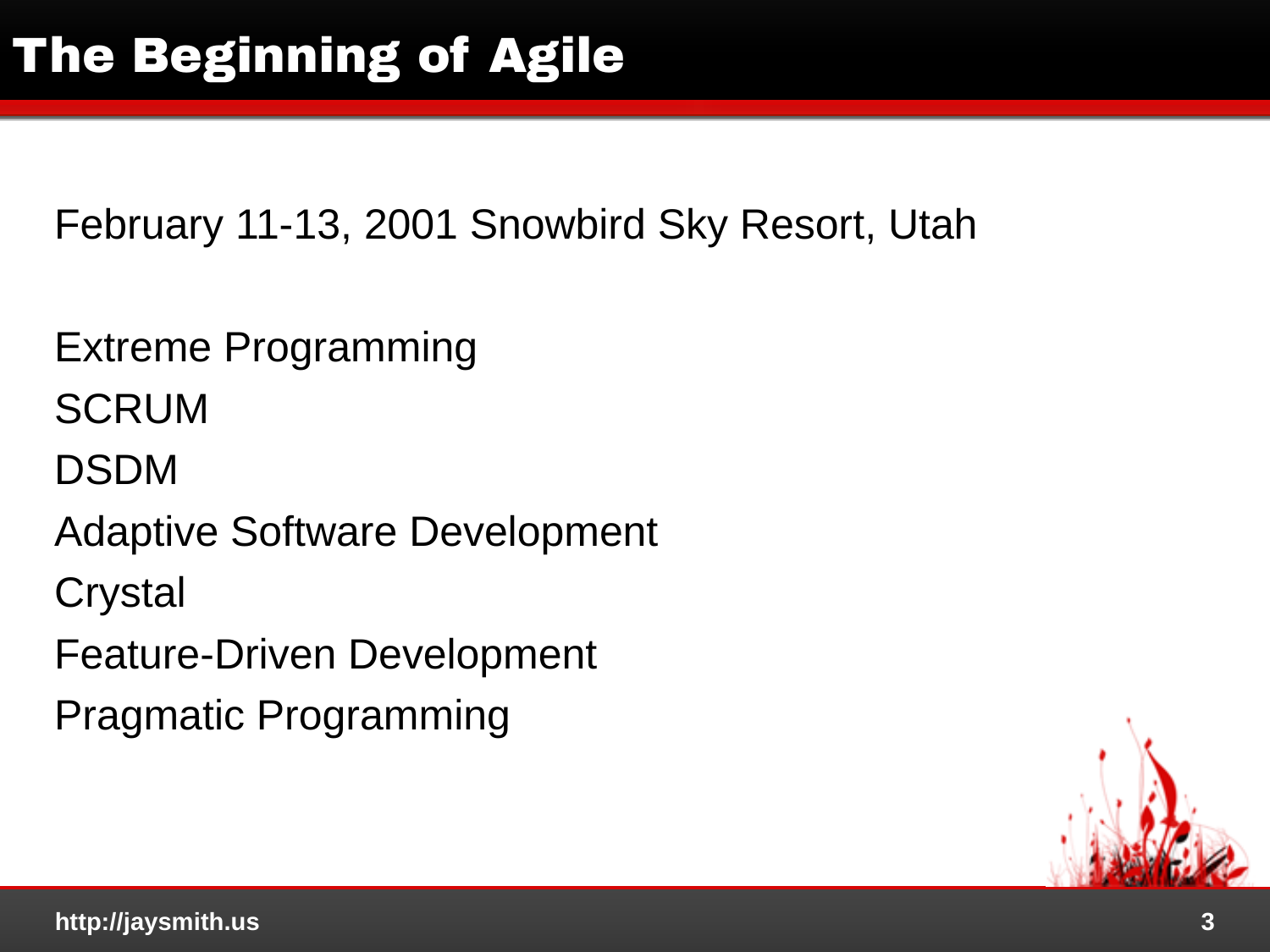

# The Beginning of Agile
February 11-13, 2001 Snowbird Sky Resort, Utah

Extreme Programming
SCRUM
DSDM
Adaptive Software Development
Crystal
Feature-Driven Development
Pragmatic Programming

http://jaysmith.us
3